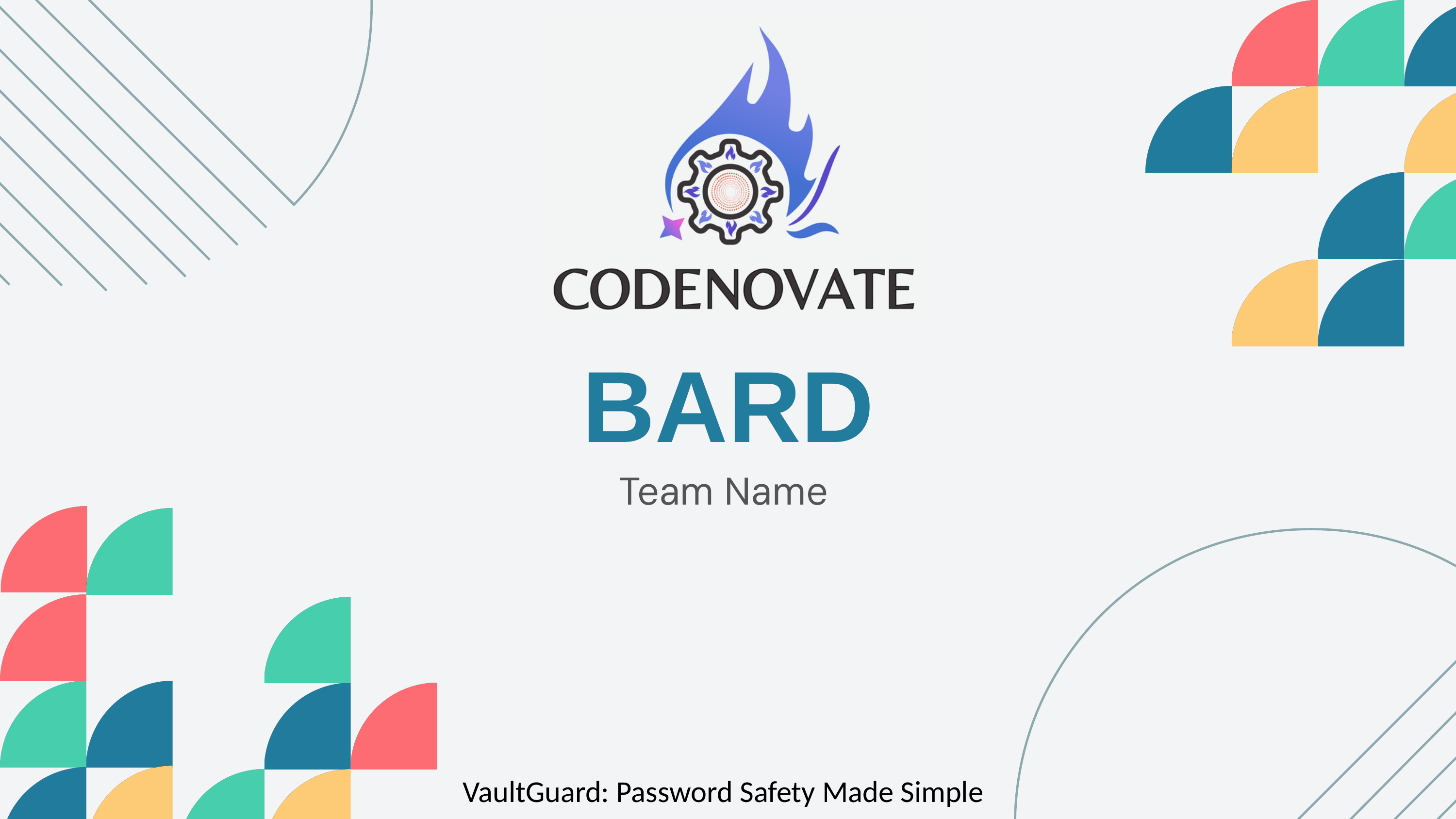

BARD
Team Name

VaultGuard: Password Safety Made Simple